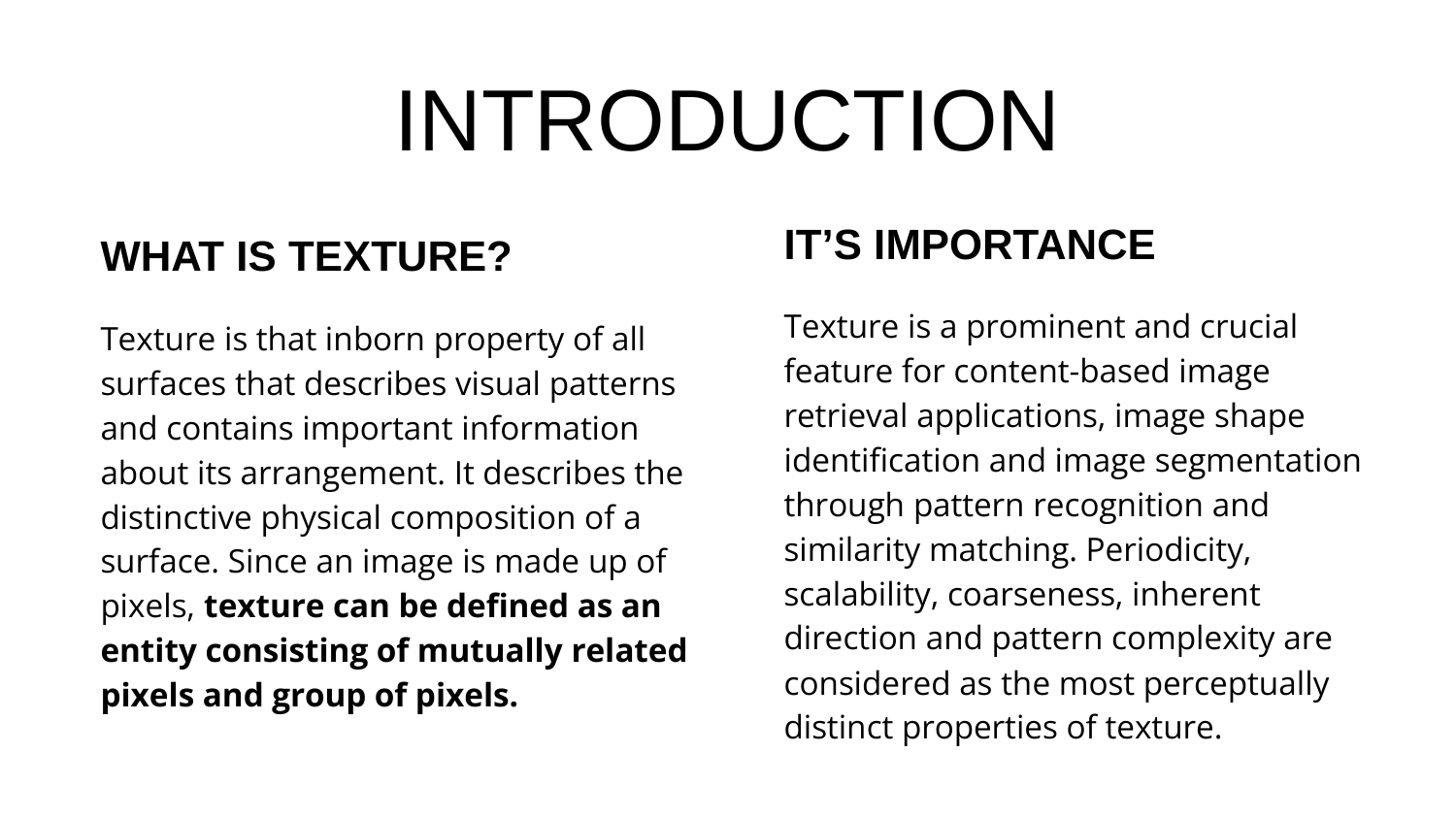

# INTRODUCTION
IT’S IMPORTANCE
Texture is a prominent and crucial feature for content-based image retrieval applications, image shape identification and image segmentation through pattern recognition and similarity matching. Periodicity, scalability, coarseness, inherent direction and pattern complexity are considered as the most perceptually distinct properties of texture.
WHAT IS TEXTURE?
Texture is that inborn property of all surfaces that describes visual patterns and contains important information about its arrangement. It describes the distinctive physical composition of a surface. Since an image is made up of pixels, texture can be defined as an entity consisting of mutually related pixels and group of pixels.